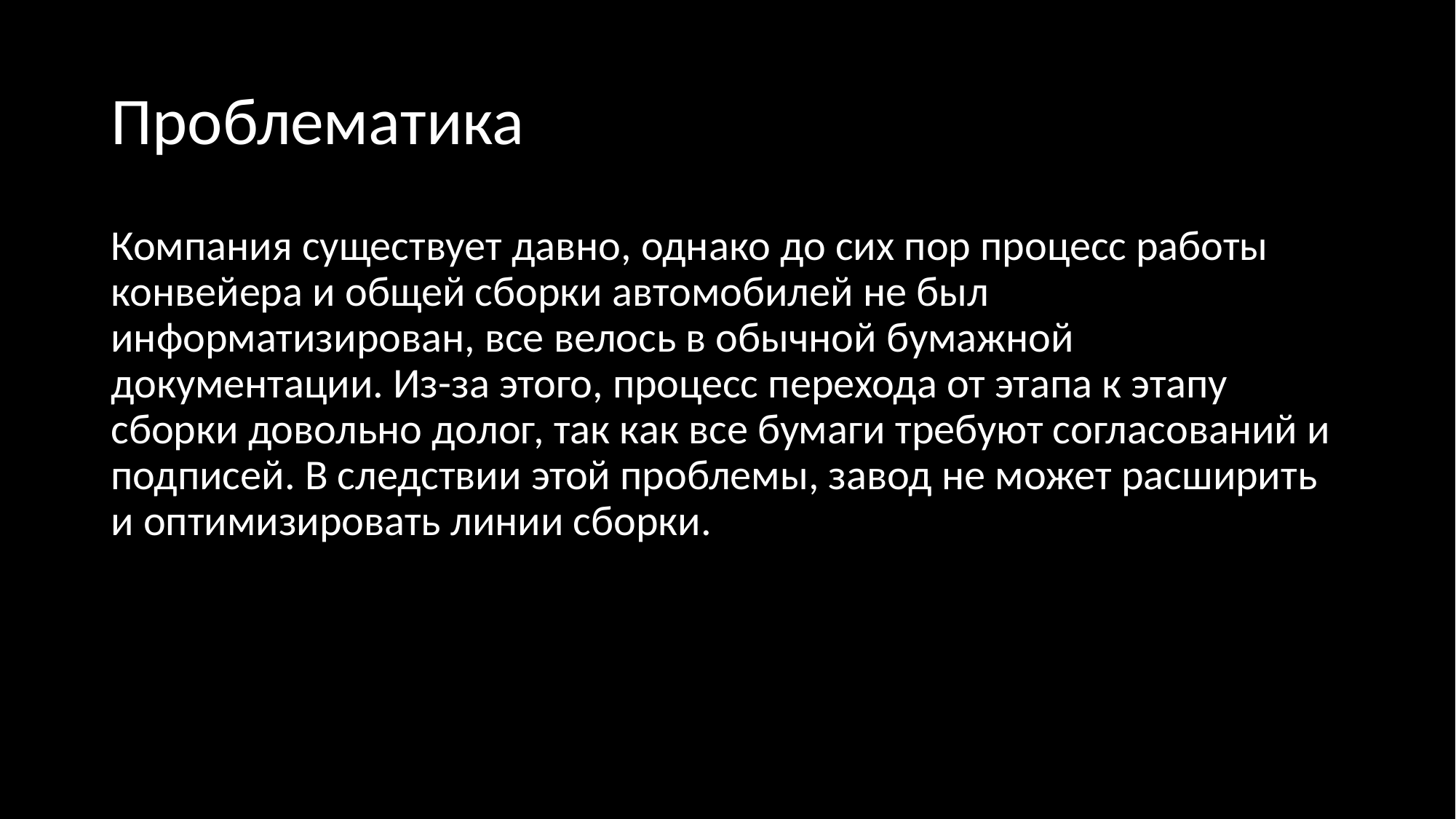

# Проблематика
Компания существует давно, однако до сих пор процесс работы конвейера и общей сборки автомобилей не был информатизирован, все велось в обычной бумажной документации. Из-за этого, процесс перехода от этапа к этапу сборки довольно долог, так как все бумаги требуют согласований и подписей. В следствии этой проблемы, завод не может расширить и оптимизировать линии сборки.